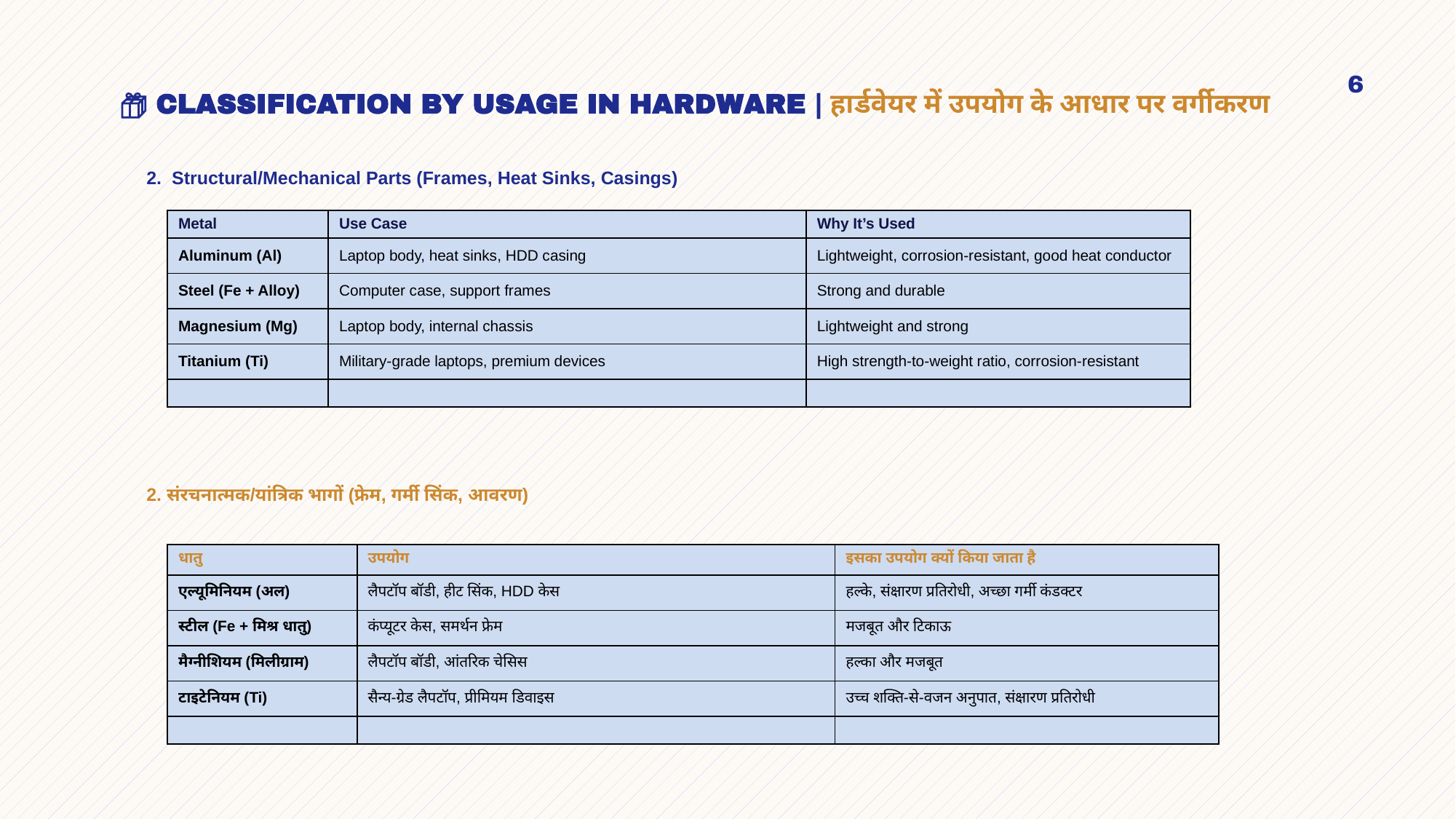

# 📦 Classification by Usage in Hardware | हार्डवेयर में उपयोग के आधार पर वर्गीकरण
6
2.  Structural/Mechanical Parts (Frames, Heat Sinks, Casings)
| Metal | Use Case | Why It’s Used |
| --- | --- | --- |
| Aluminum (Al) | Laptop body, heat sinks, HDD casing | Lightweight, corrosion-resistant, good heat conductor |
| Steel (Fe + Alloy) | Computer case, support frames | Strong and durable |
| Magnesium (Mg) | Laptop body, internal chassis | Lightweight and strong |
| Titanium (Ti) | Military-grade laptops, premium devices | High strength-to-weight ratio, corrosion-resistant |
|  |  |  |
2. संरचनात्मक/यांत्रिक भागों (फ्रेम, गर्मी सिंक, आवरण)
| धातु | उपयोग | इसका उपयोग क्यों किया जाता है |
| --- | --- | --- |
| एल्यूमिनियम (अल) | लैपटॉप बॉडी, हीट सिंक, HDD केस | हल्के, संक्षारण प्रतिरोधी, अच्छा गर्मी कंडक्टर |
| स्टील (Fe + मिश्र धातु) | कंप्यूटर केस, समर्थन फ्रेम | मजबूत और टिकाऊ |
| मैग्नीशियम (मिलीग्राम) | लैपटॉप बॉडी, आंतरिक चेसिस | हल्का और मजबूत |
| टाइटेनियम (Ti) | सैन्य-ग्रेड लैपटॉप, प्रीमियम डिवाइस | उच्च शक्ति-से-वजन अनुपात, संक्षारण प्रतिरोधी |
|  |  |  |